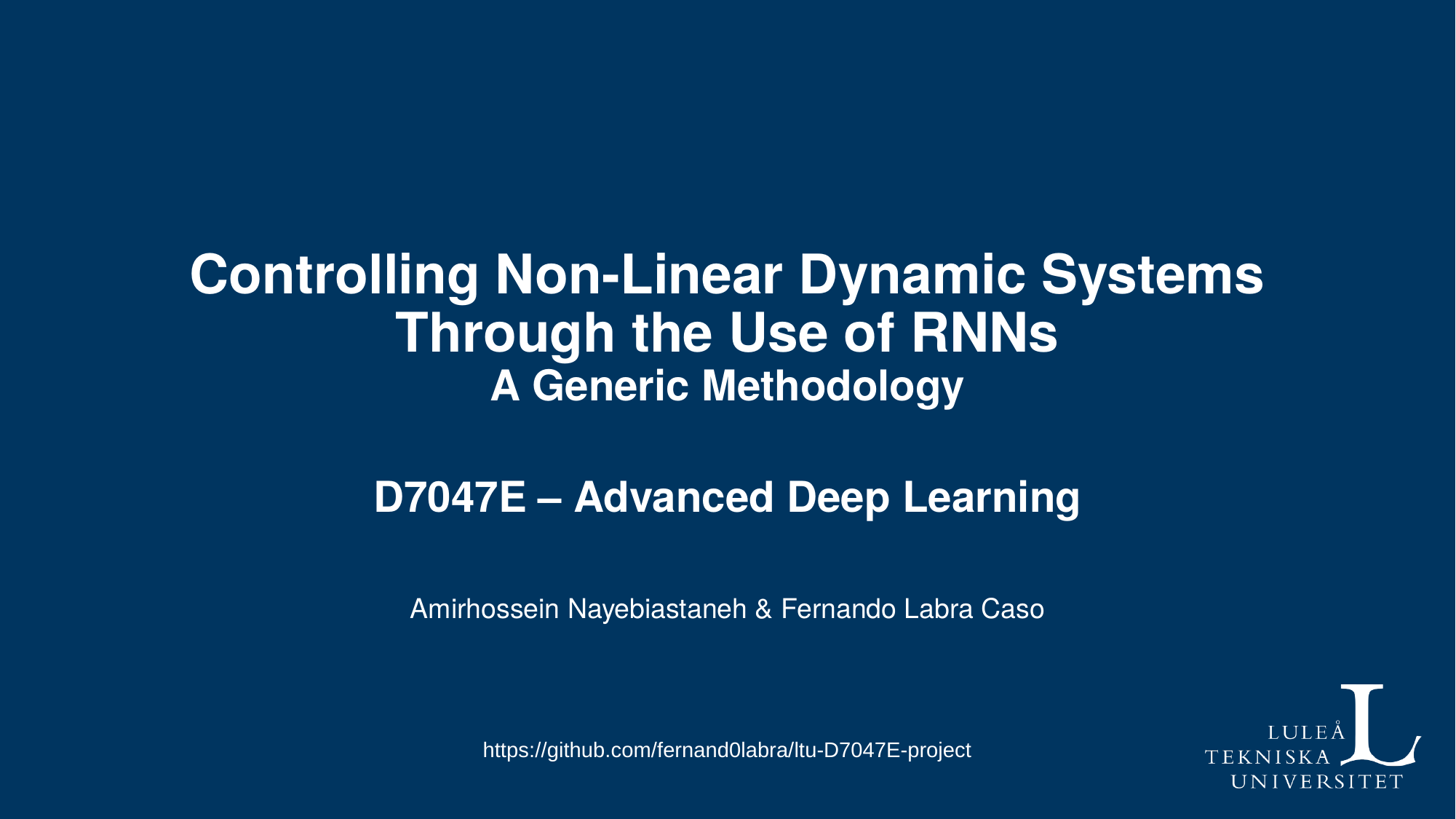

# Controlling Non-Linear Dynamic Systems Through the Use of RNNs A Generic Methodology D7047E – Advanced Deep Learning
Amirhossein Nayebiastaneh & Fernando Labra Caso

https://github.com/fernand0labra/ltu-D7047E-project